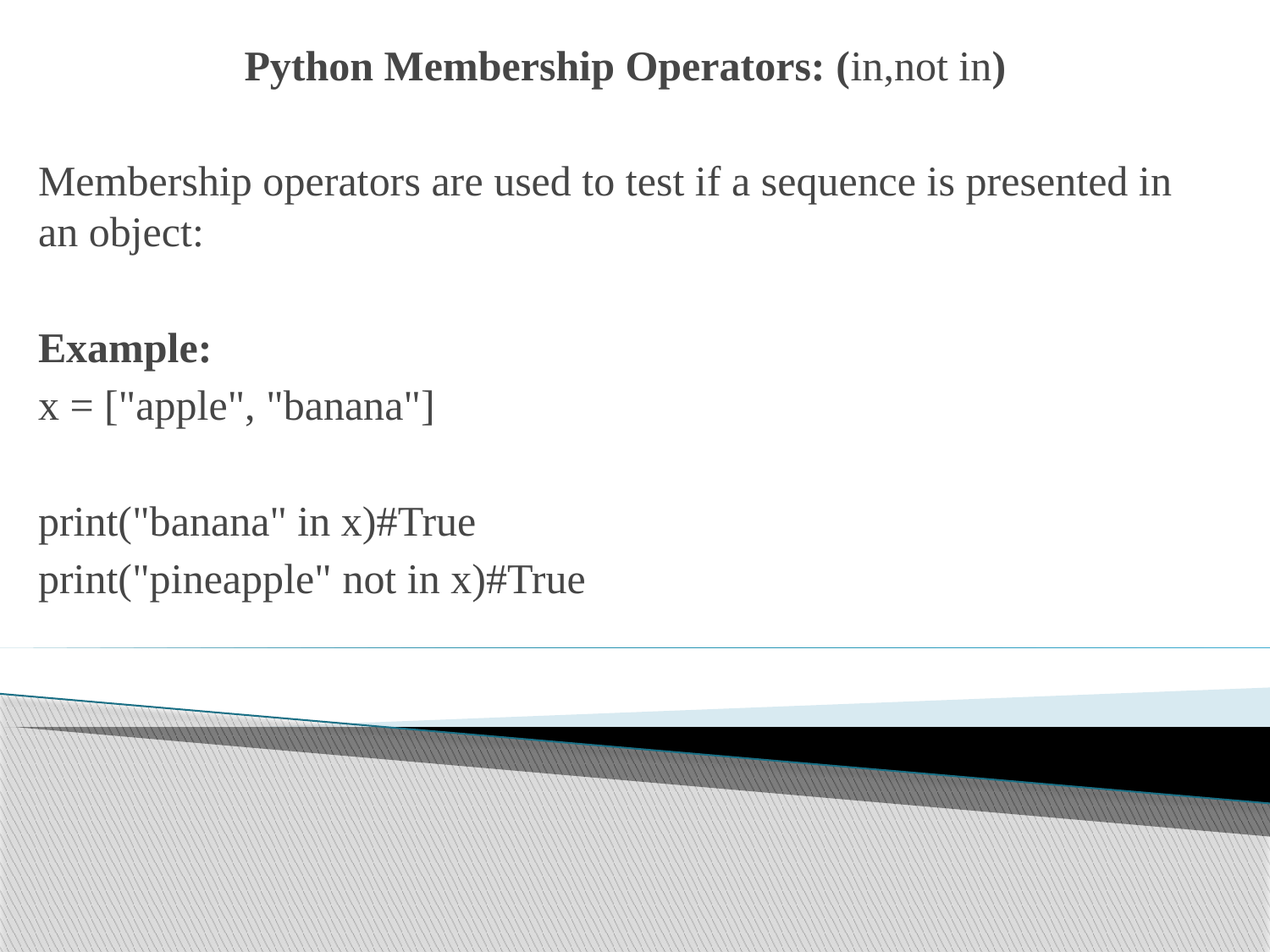

Python Membership Operators: (in,not in)

Membership operators are used to test if a sequence is presented in an object:

Example:
x = ["apple", "banana"]

print("banana" in x)#True
print("pineapple" not in x)#True